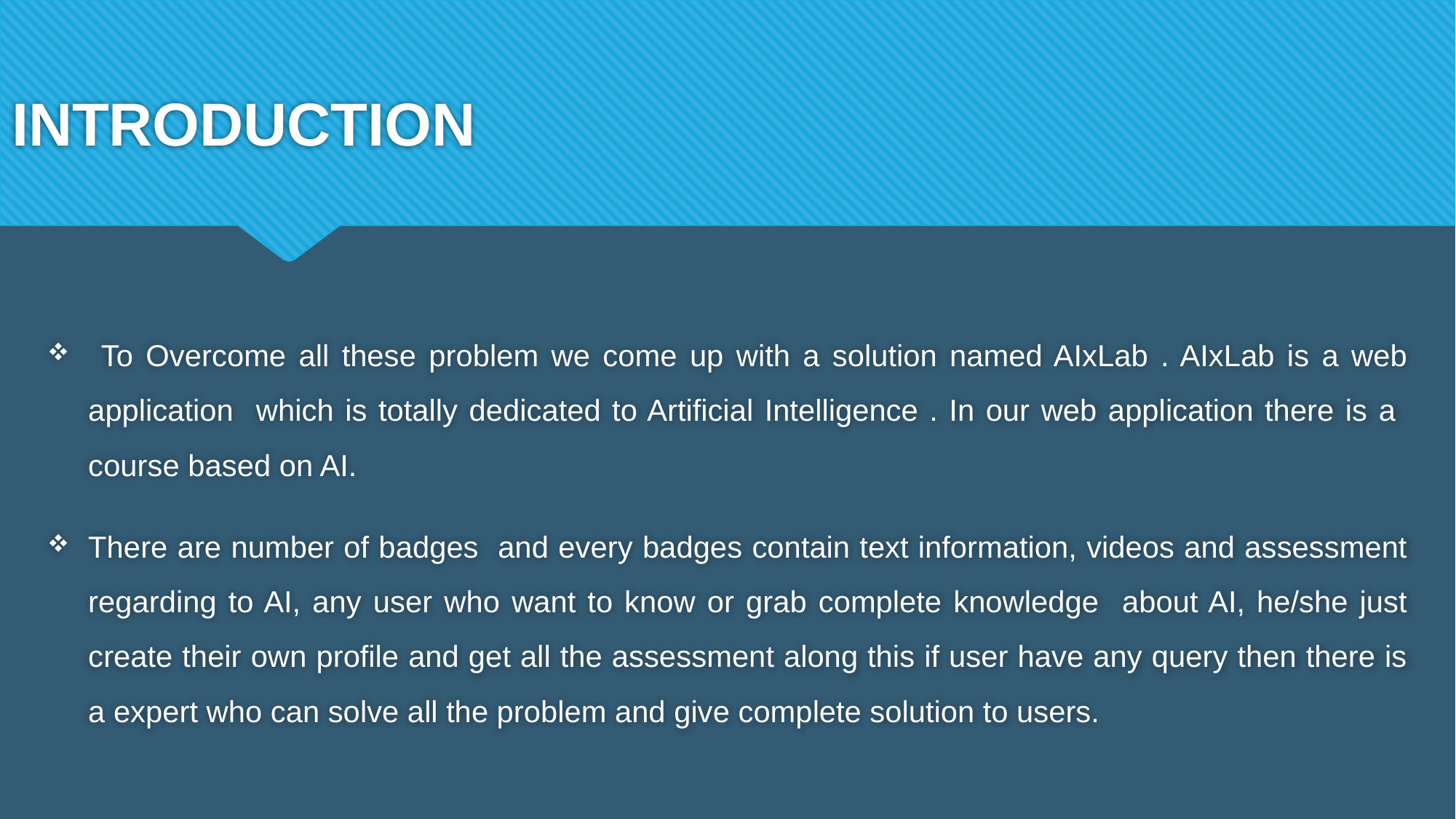

# INTRODUCTION
 To Overcome all these problem we come up with a solution named AIxLab . AIxLab is a web application  which is totally dedicated to Artificial Intelligence . In our web application there is a  course based on AI.
There are number of badges  and every badges contain text information, videos and assessment regarding to AI, any user who want to know or grab complete knowledge  about AI, he/she just create their own profile and get all the assessment along this if user have any query then there is a expert who can solve all the problem and give complete solution to users.